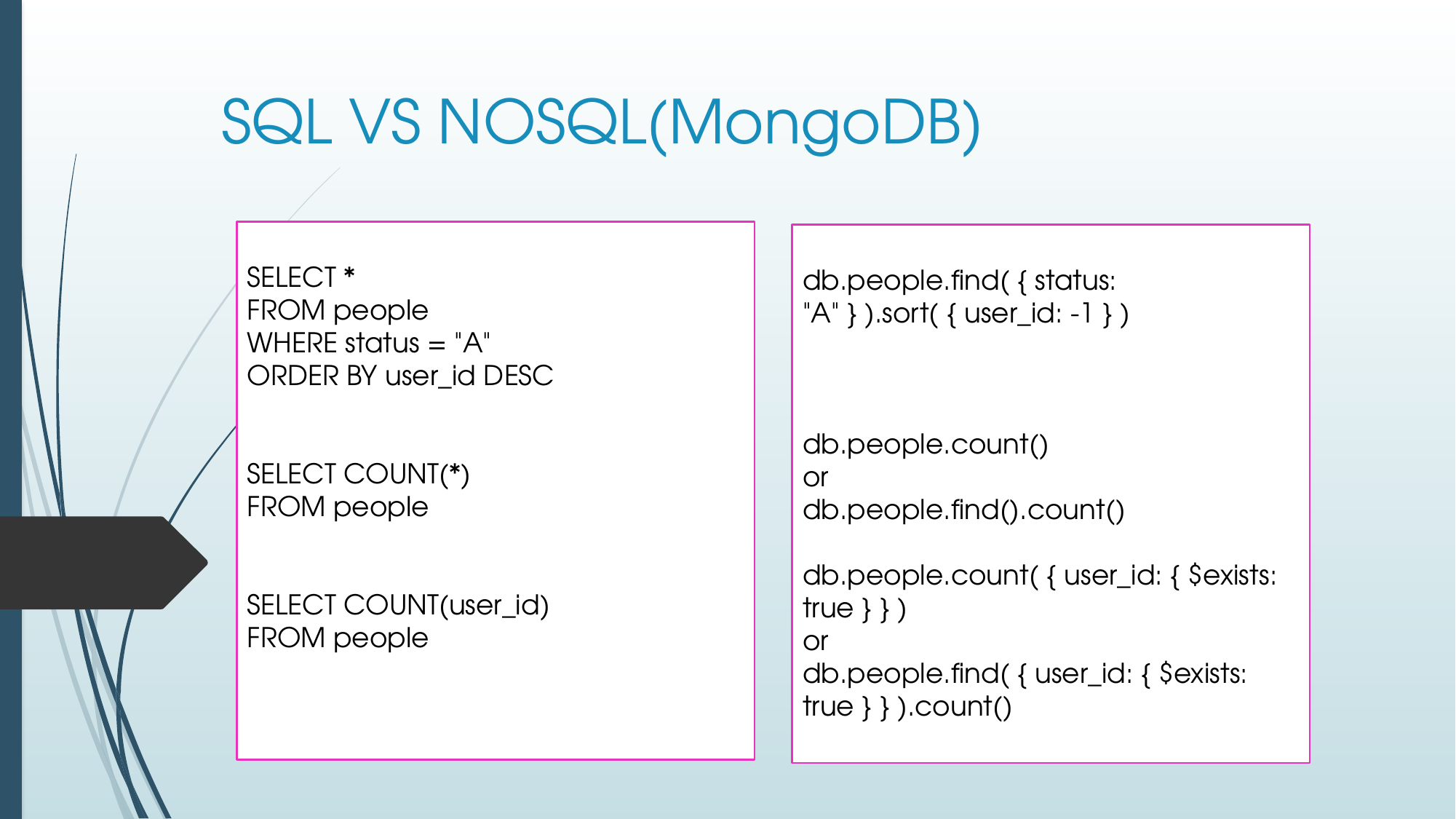

# SQL VS NOSQL(MongoDB)

SELECT *
FROM people
WHERE status = "A"
ORDER BY user_id DESC

SELECT COUNT(*)
FROM people

SELECT COUNT(user_id)
FROM people

db.people.find( { status: "A" } ).sort( { user_id: -1 } )

db.people.count()
or
db.people.find().count()

db.people.count( { user_id: { $exists: true } } )
or
db.people.find( { user_id: { $exists: true } } ).count()